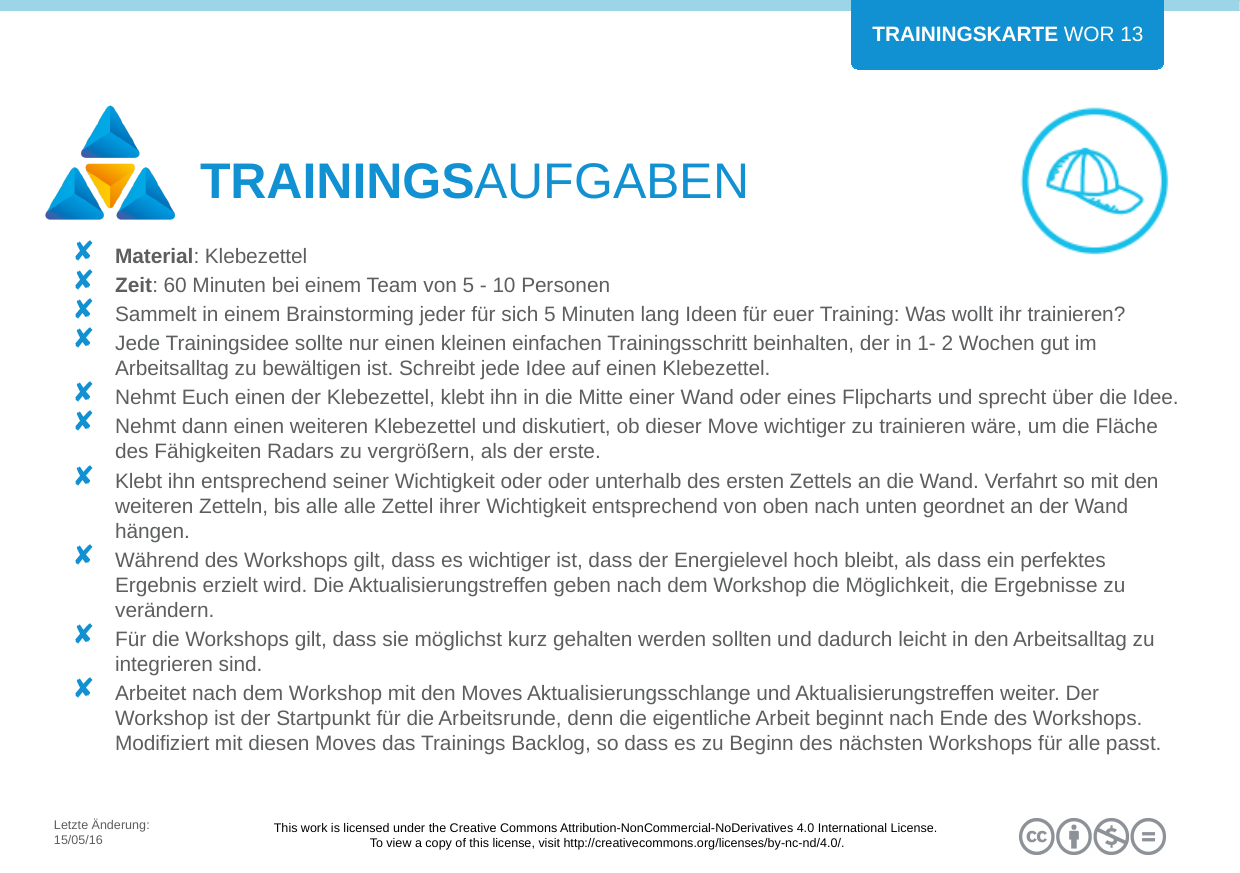

Material: Klebezettel
Zeit: 60 Minuten bei einem Team von 5 - 10 Personen
Sammelt in einem Brainstorming jeder für sich 5 Minuten lang Ideen für euer Training: Was wollt ihr trainieren?
Jede Trainingsidee sollte nur einen kleinen einfachen Trainingsschritt beinhalten, der in 1- 2 Wochen gut im Arbeitsalltag zu bewältigen ist. Schreibt jede Idee auf einen Klebezettel.
Nehmt Euch einen der Klebezettel, klebt ihn in die Mitte einer Wand oder eines Flipcharts und sprecht über die Idee.
Nehmt dann einen weiteren Klebezettel und diskutiert, ob dieser Move wichtiger zu trainieren wäre, um die Fläche des Fähigkeiten Radars zu vergrößern, als der erste.
Klebt ihn entsprechend seiner Wichtigkeit oder oder unterhalb des ersten Zettels an die Wand. Verfahrt so mit den weiteren Zetteln, bis alle alle Zettel ihrer Wichtigkeit entsprechend von oben nach unten geordnet an der Wand hängen.
Während des Workshops gilt, dass es wichtiger ist, dass der Energielevel hoch bleibt, als dass ein perfektes Ergebnis erzielt wird. Die Aktualisierungstreffen geben nach dem Workshop die Möglichkeit, die Ergebnisse zu verändern.
Für die Workshops gilt, dass sie möglichst kurz gehalten werden sollten und dadurch leicht in den Arbeitsalltag zu integrieren sind.
Arbeitet nach dem Workshop mit den Moves Aktualisierungsschlange und Aktualisierungstreffen weiter. Der Workshop ist der Startpunkt für die Arbeitsrunde, denn die eigentliche Arbeit beginnt nach Ende des Workshops. Modifiziert mit diesen Moves das Trainings Backlog, so dass es zu Beginn des nächsten Workshops für alle passt.